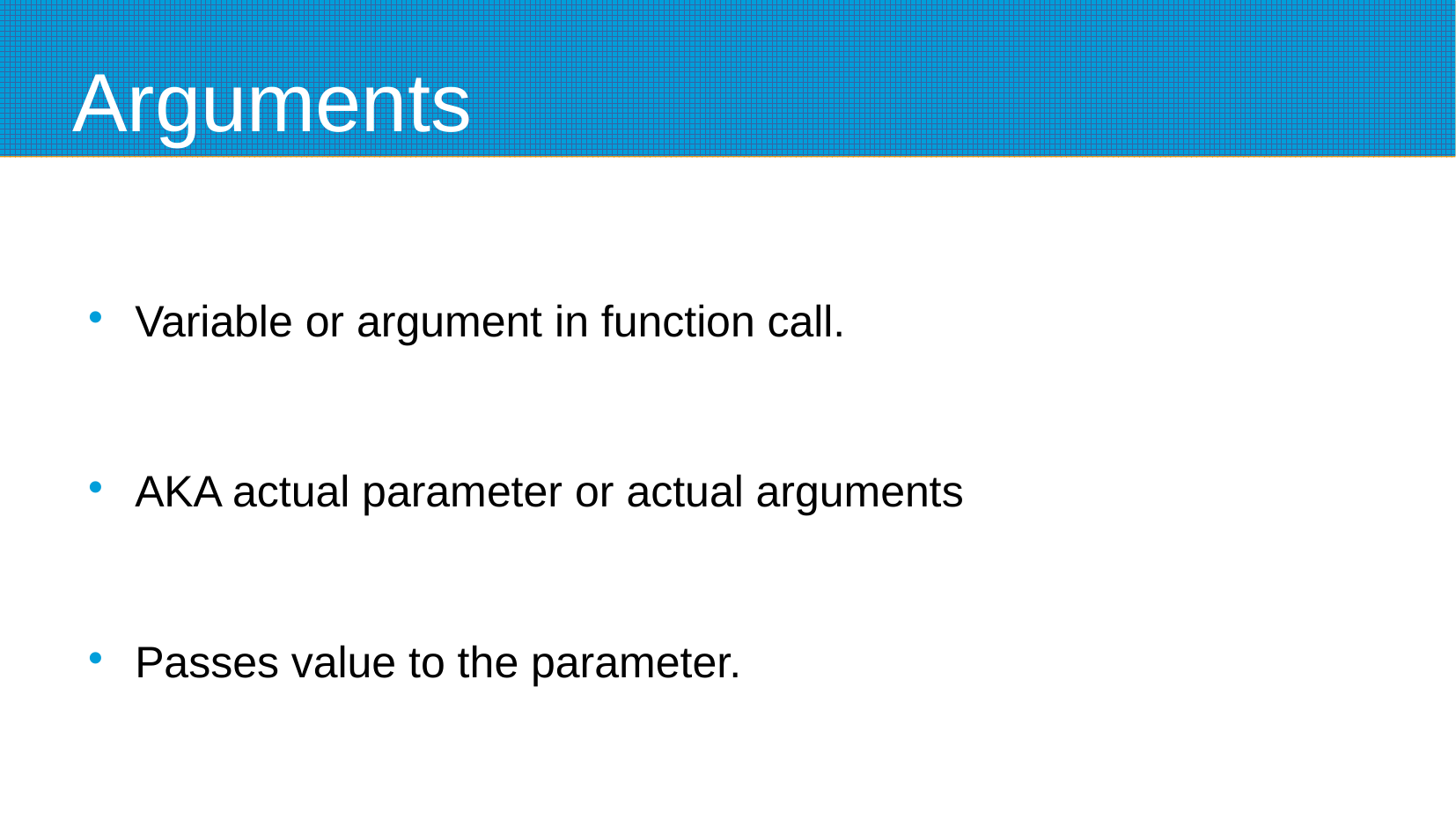

# Arguments

Variable or argument in function call.

AKA actual parameter or actual arguments

Passes value to the parameter.